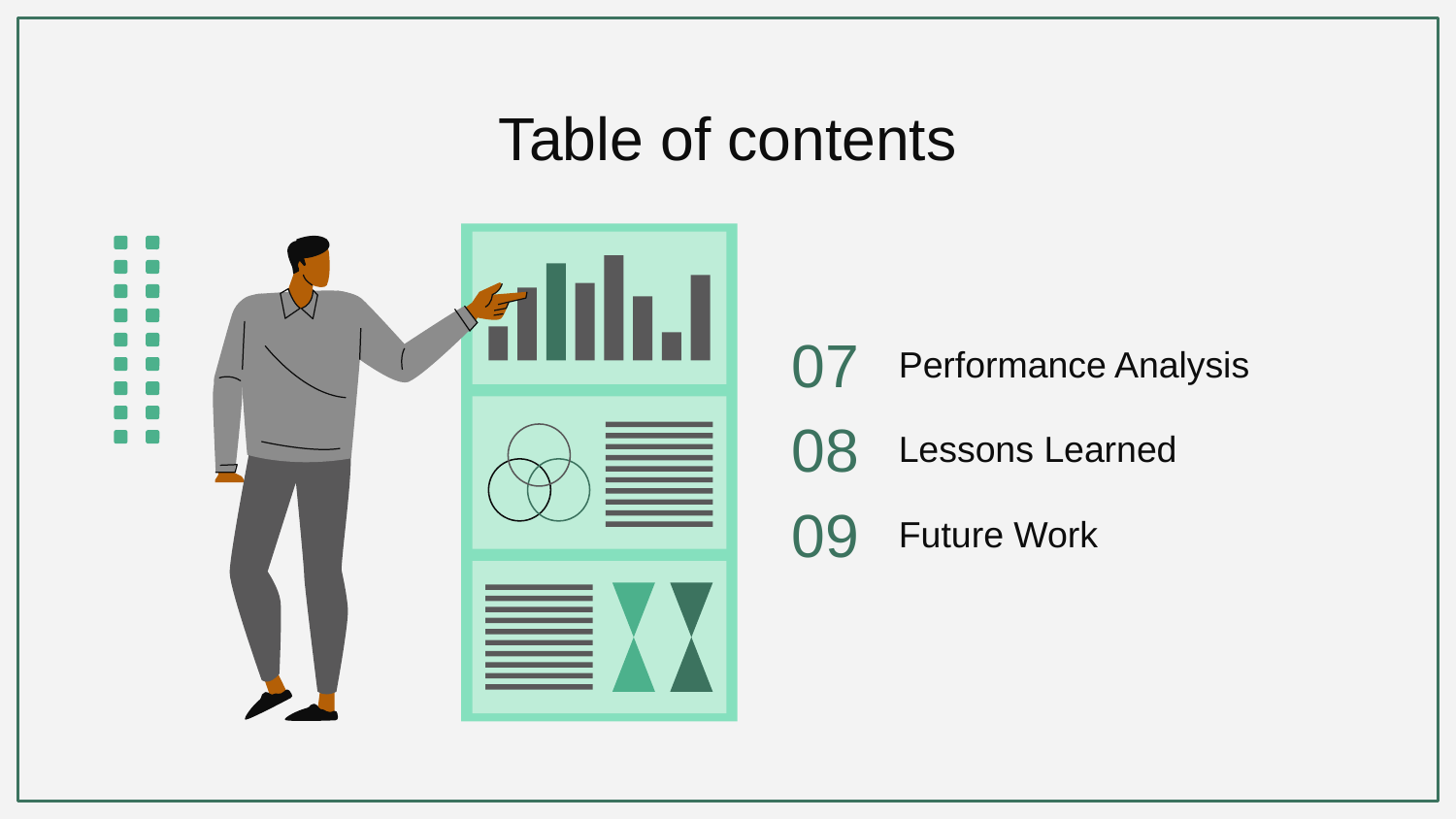

# Table of contents

Performance Analysis
07
Lessons Learned
08
Future Work
09